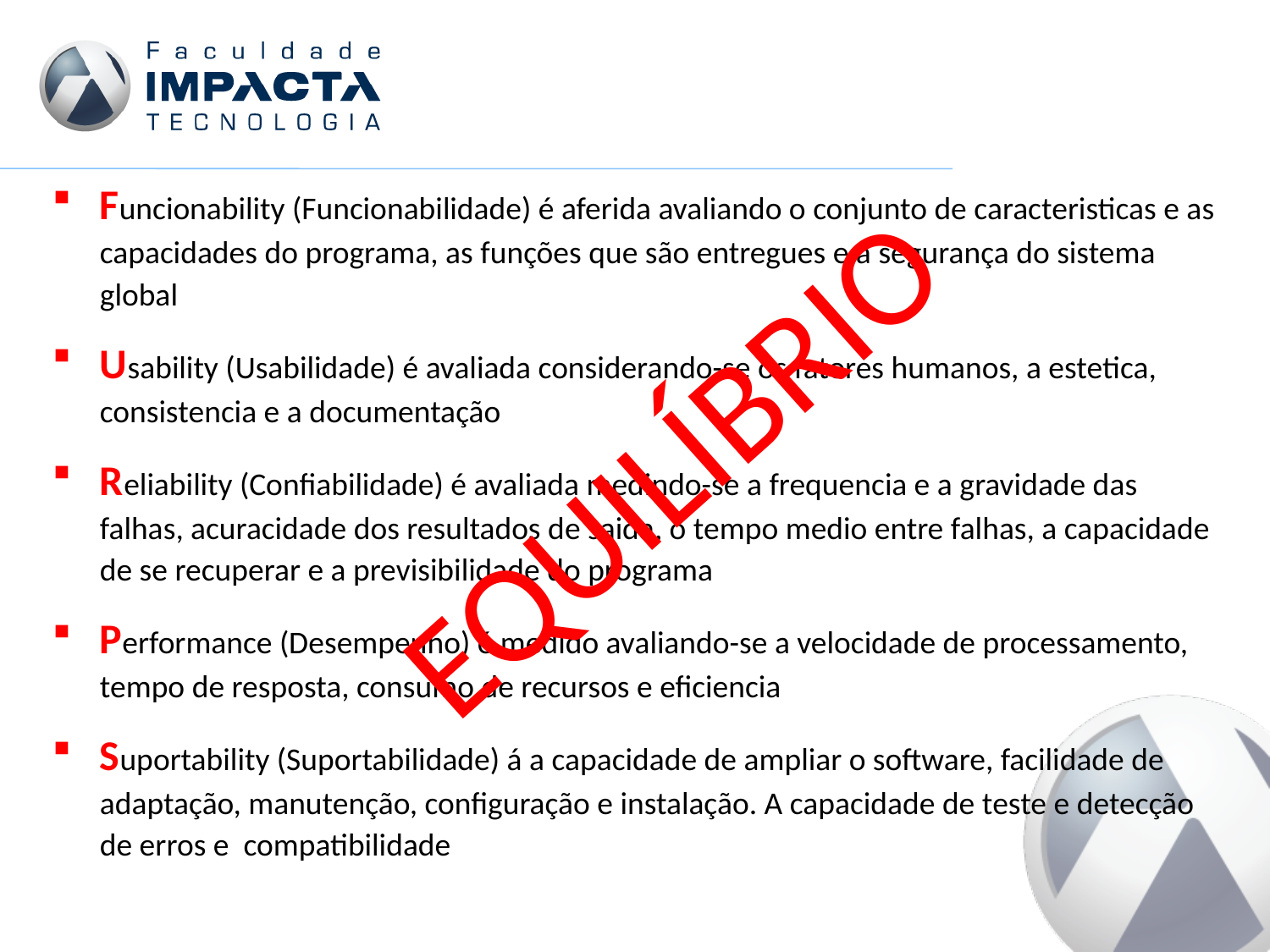

Funcionability (Funcionabilidade) é aferida avaliando o conjunto de caracteristicas e as capacidades do programa, as funções que são entregues e a segurança do sistema global
Usability (Usabilidade) é avaliada considerando-se os fatores humanos, a estetica, consistencia e a documentação
Reliability (Confiabilidade) é avaliada medindo-se a frequencia e a gravidade das falhas, acuracidade dos resultados de saida, o tempo medio entre falhas, a capacidade de se recuperar e a previsibilidade do programa
Performance (Desempenho) é medido avaliando-se a velocidade de processamento, tempo de resposta, consumo de recursos e eficiencia
Suportability (Suportabilidade) á a capacidade de ampliar o software, facilidade de adaptação, manutenção, configuração e instalação. A capacidade de teste e detecção de erros e  compatibilidade
EQUILÍBRIO